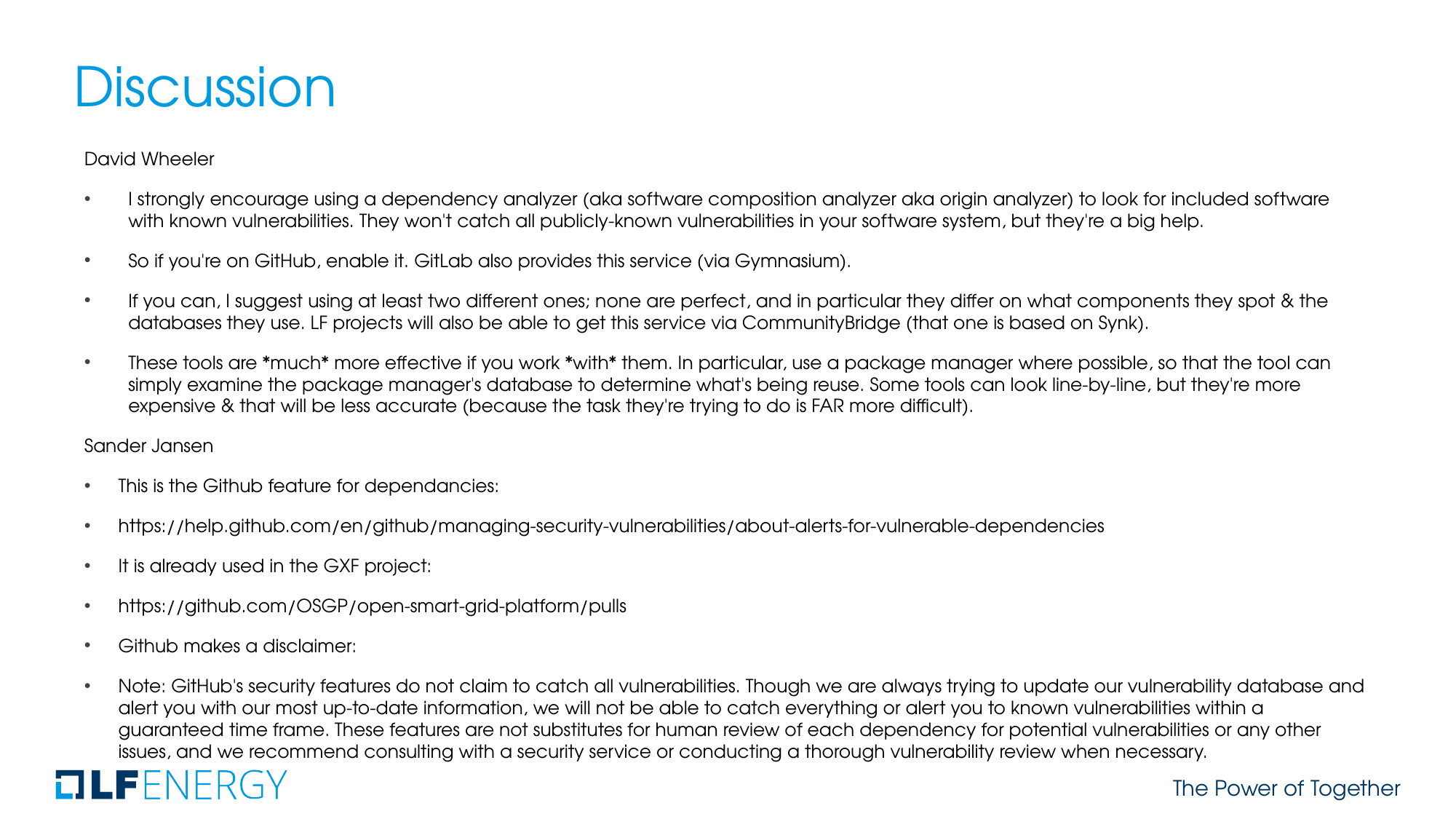

# Discussion
David Wheeler
I strongly encourage using a dependency analyzer (aka software composition analyzer aka origin analyzer) to look for included software with known vulnerabilities. They won't catch all publicly-known vulnerabilities in your software system, but they're a big help.
So if you're on GitHub, enable it. GitLab also provides this service (via Gymnasium).
If you can, I suggest using at least two different ones; none are perfect, and in particular they differ on what components they spot & the databases they use. LF projects will also be able to get this service via CommunityBridge (that one is based on Synk).
These tools are *much* more effective if you work *with* them. In particular, use a package manager where possible, so that the tool can simply examine the package manager's database to determine what's being reuse. Some tools can look line-by-line, but they're more expensive & that will be less accurate (because the task they're trying to do is FAR more difficult).
Sander Jansen
This is the Github feature for dependancies:
https://help.github.com/en/github/managing-security-vulnerabilities/about-alerts-for-vulnerable-dependencies
It is already used in the GXF project:
https://github.com/OSGP/open-smart-grid-platform/pulls
Github makes a disclaimer:
Note: GitHub's security features do not claim to catch all vulnerabilities. Though we are always trying to update our vulnerability database and alert you with our most up-to-date information, we will not be able to catch everything or alert you to known vulnerabilities within a guaranteed time frame. These features are not substitutes for human review of each dependency for potential vulnerabilities or any other issues, and we recommend consulting with a security service or conducting a thorough vulnerability review when necessary.